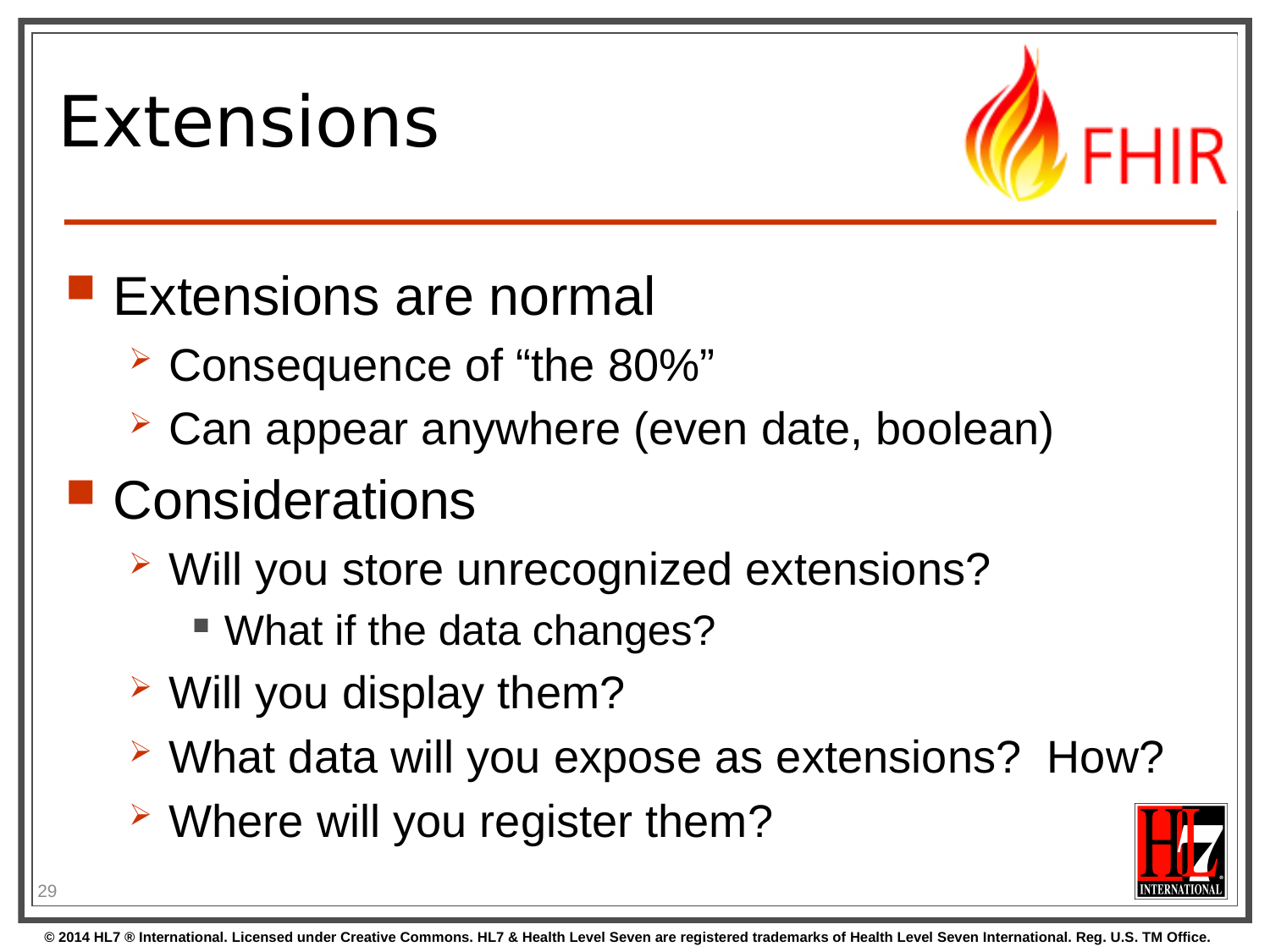

# Extensions
Extensions are normal
Consequence of “the 80%”
Can appear anywhere (even date, boolean)
Considerations
Will you store unrecognized extensions?
What if the data changes?
Will you display them?
What data will you expose as extensions?  How?
Where will you register them?

29